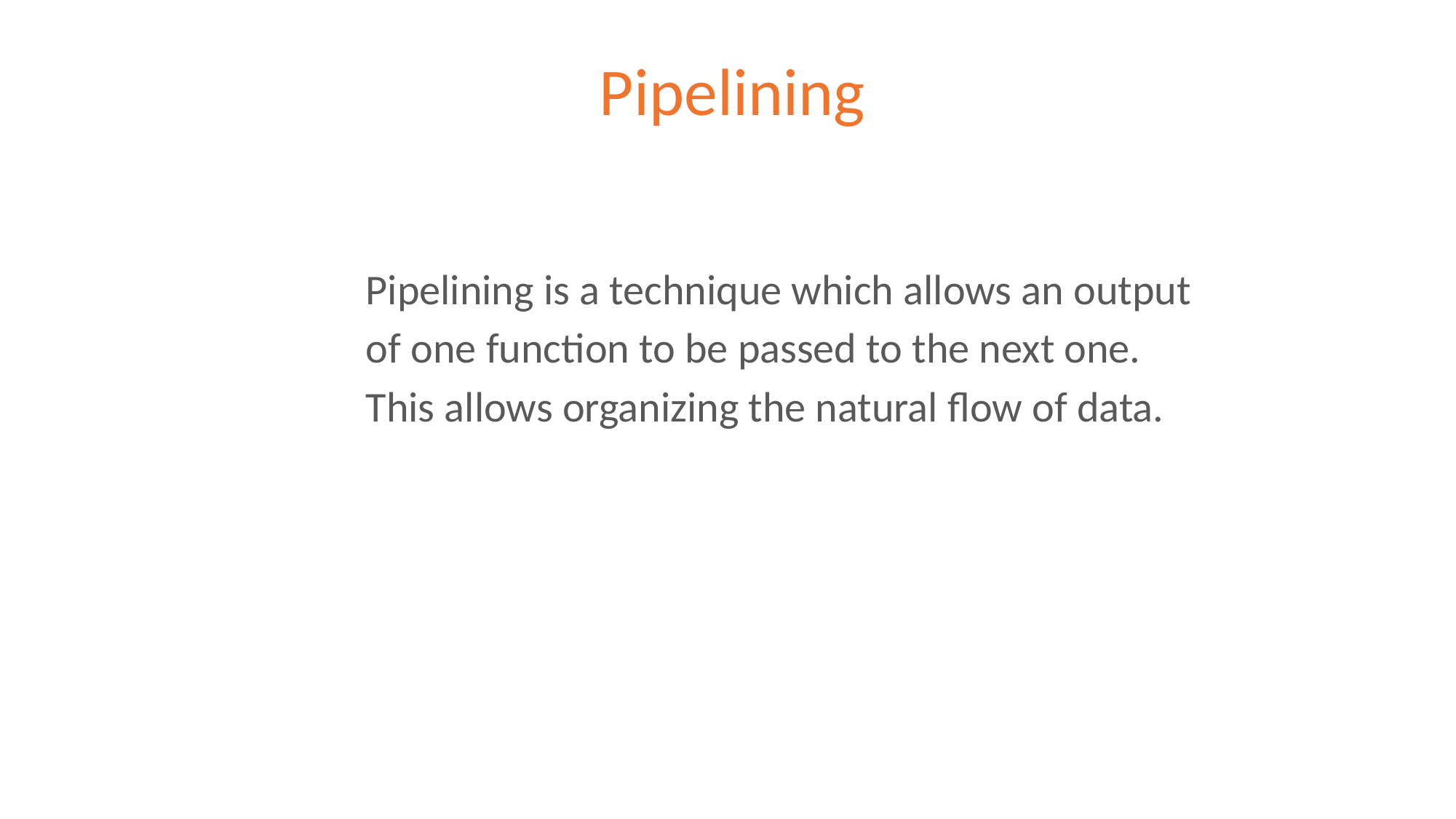

# Pipelining
Pipelining is a technique which allows an output of one function to be passed to the next one. This allows organizing the natural flow of data.